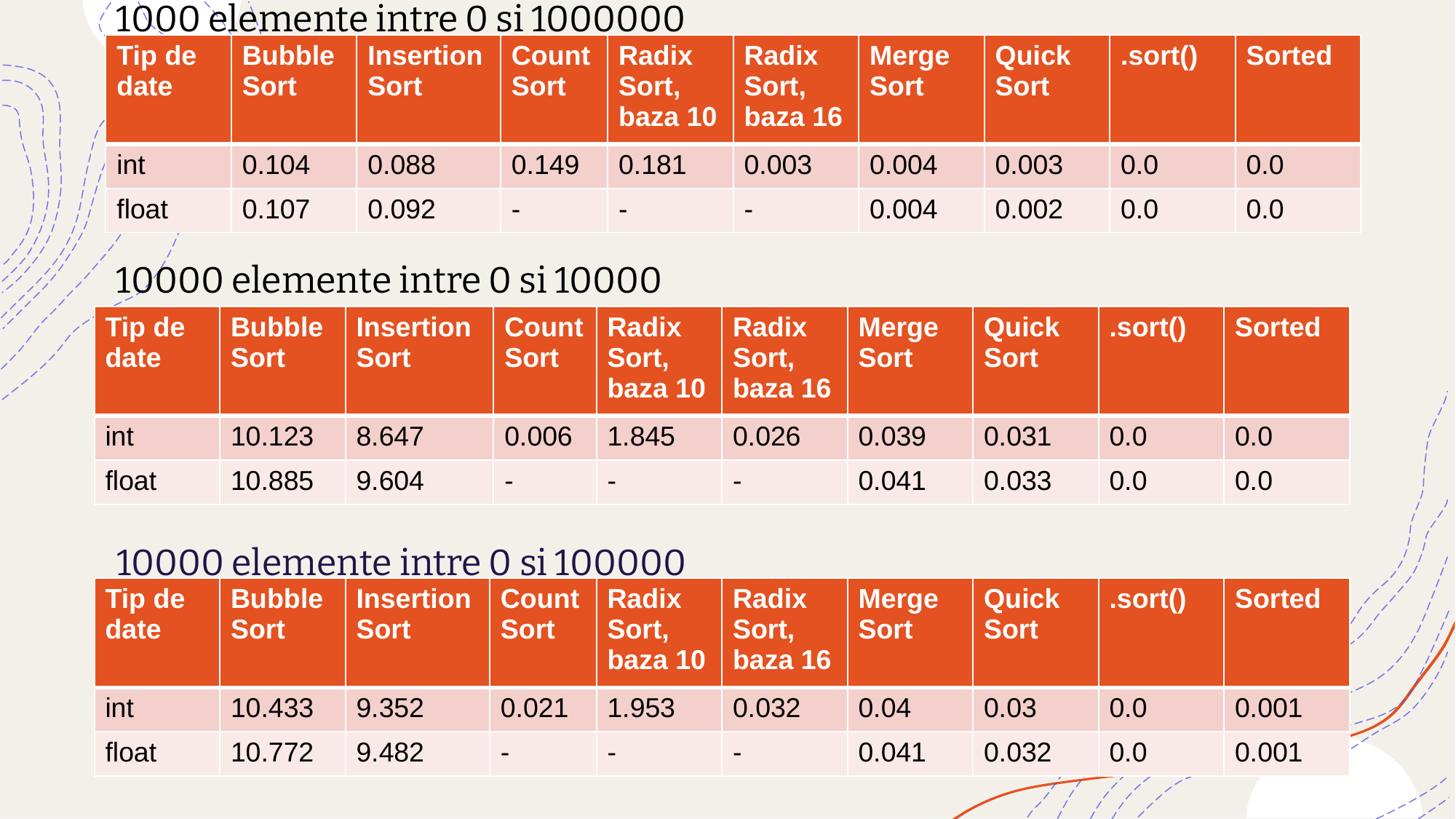

1000 elemente intre 0 si 1000000
| Tip de date | Bubble Sort | Insertion Sort | Count Sort | Radix Sort, baza 10 | Radix Sort, baza 16 | Merge Sort | Quick Sort | .sort() | Sorted |
| --- | --- | --- | --- | --- | --- | --- | --- | --- | --- |
| int | 0.104 | 0.088 | 0.149 | 0.181 | 0.003 | 0.004 | 0.003 | 0.0 | 0.0 |
| float | 0.107 | 0.092 | - | - | - | 0.004 | 0.002 | 0.0 | 0.0 |
10000 elemente intre 0 si 10000
| Tip de date | Bubble Sort | Insertion Sort | Count Sort | Radix Sort, baza 10 | Radix Sort, baza 16 | Merge Sort | Quick Sort | .sort() | Sorted |
| --- | --- | --- | --- | --- | --- | --- | --- | --- | --- |
| int | 10.123 | 8.647 | 0.006 | 1.845 | 0.026 | 0.039 | 0.031 | 0.0 | 0.0 |
| float | 10.885 | 9.604 | - | - | - | 0.041 | 0.033 | 0.0 | 0.0 |
10000 elemente intre 0 si 100000
| Tip de date | Bubble Sort | Insertion Sort | Count Sort | Radix Sort, baza 10 | Radix Sort, baza 16 | Merge Sort | Quick Sort | .sort() | Sorted |
| --- | --- | --- | --- | --- | --- | --- | --- | --- | --- |
| int | 10.433 | 9.352 | 0.021 | 1.953 | 0.032 | 0.04 | 0.03 | 0.0 | 0.001 |
| float | 10.772 | 9.482 | - | - | - | 0.041 | 0.032 | 0.0 | 0.001 |